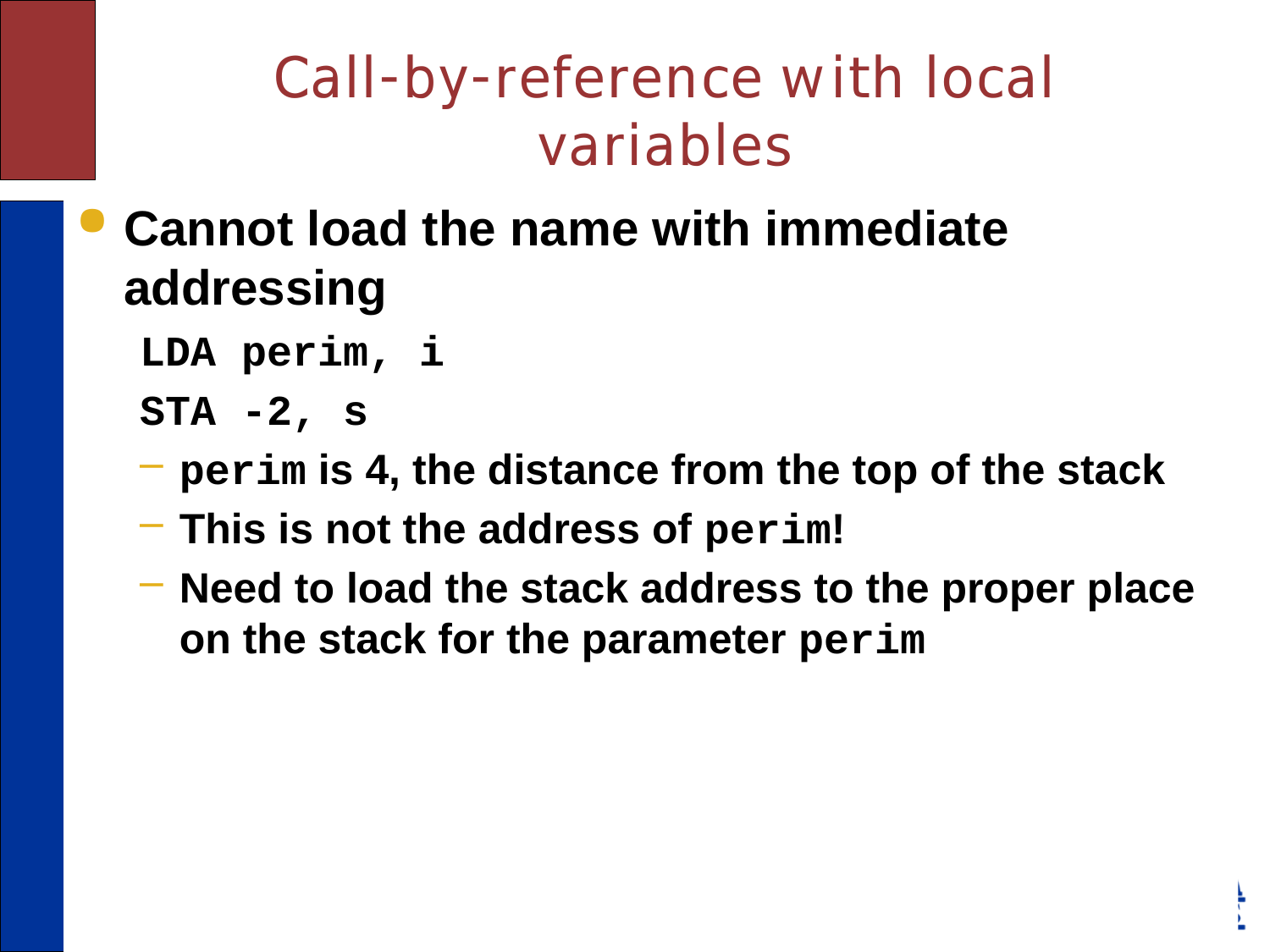

# Call-by-reference with local variables
Cannot load the name with immediate addressing
LDA perim, i
STA -2, s
perim is 4, the distance from the top of the stack
This is not the address of perim!
Need to load the stack address to the proper place on the stack for the parameter perim